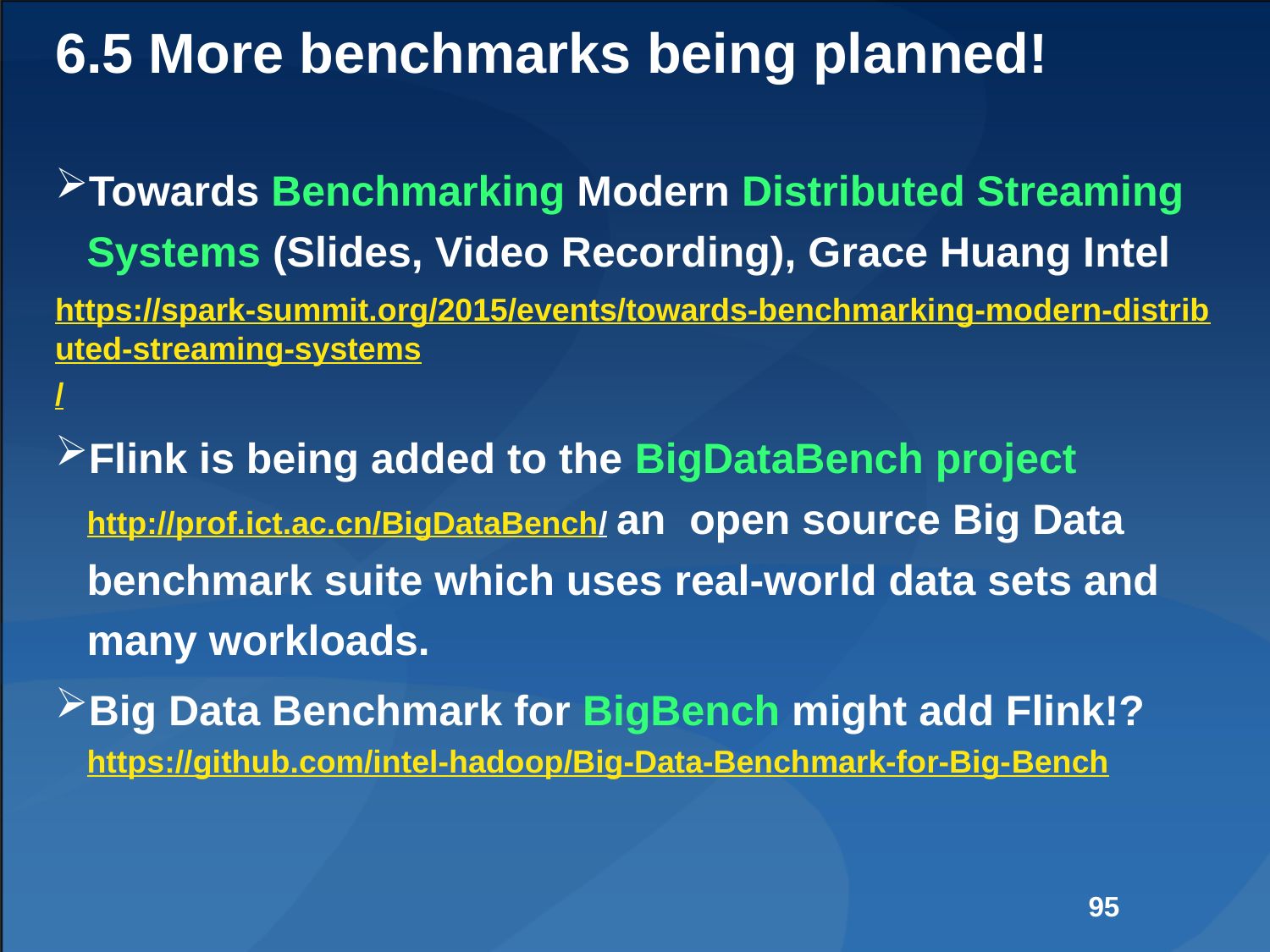

# 6.5 More benchmarks being planned!
Towards Benchmarking Modern Distributed Streaming Systems (Slides, Video Recording), Grace Huang Intel
https://spark-summit.org/2015/events/towards-benchmarking-modern-distributed-streaming-systems/
Flink is being added to the BigDataBench project http://prof.ict.ac.cn/BigDataBench/ an  open source Big Data benchmark suite which uses real-world data sets and many workloads.
Big Data Benchmark for BigBench might add Flink!?https://github.com/intel-hadoop/Big-Data-Benchmark-for-Big-Bench

95